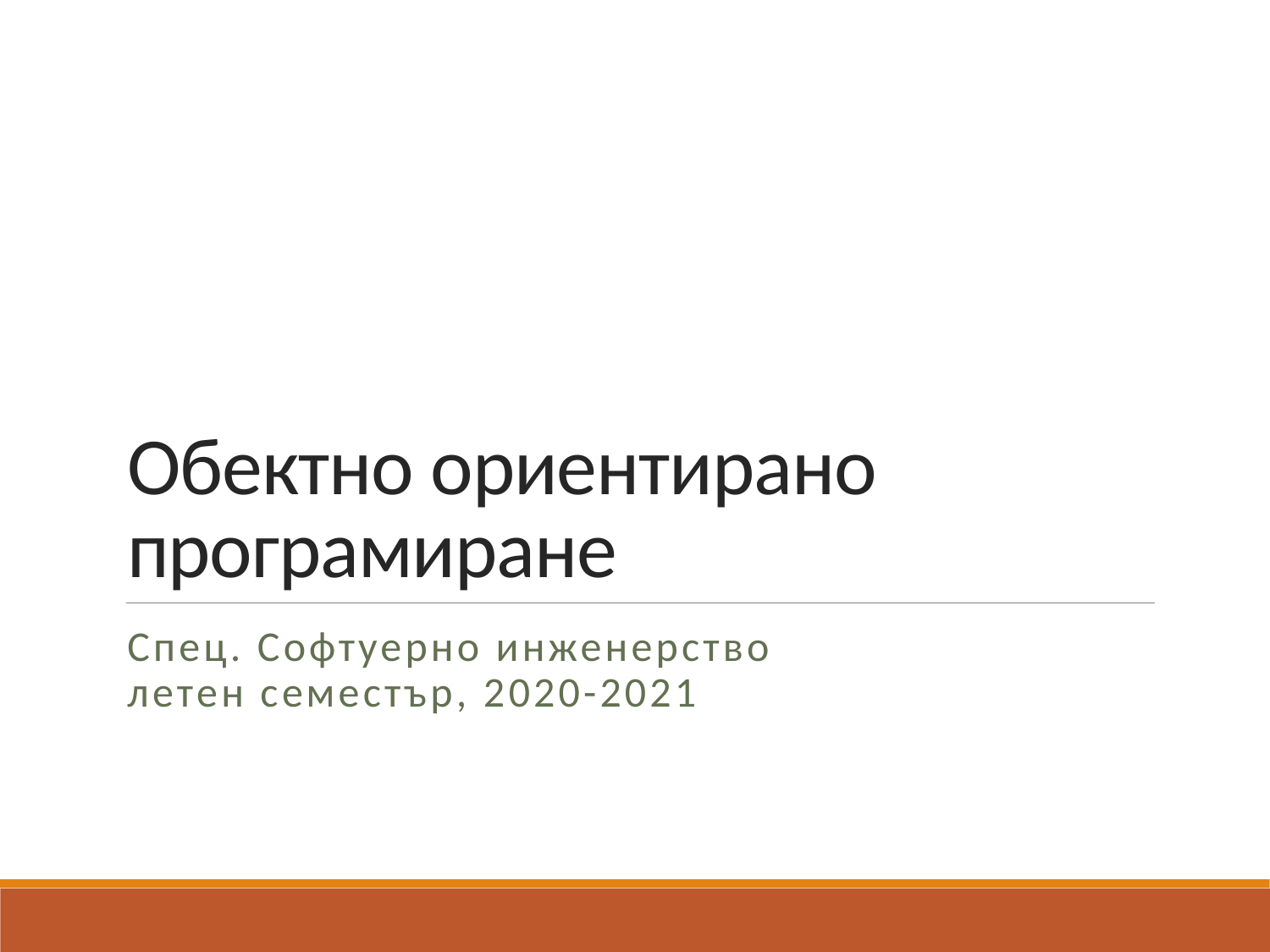

# Обектно ориентирано програмиране
Спец. Софтуерно инженерство
летен семестър, 2020-2021